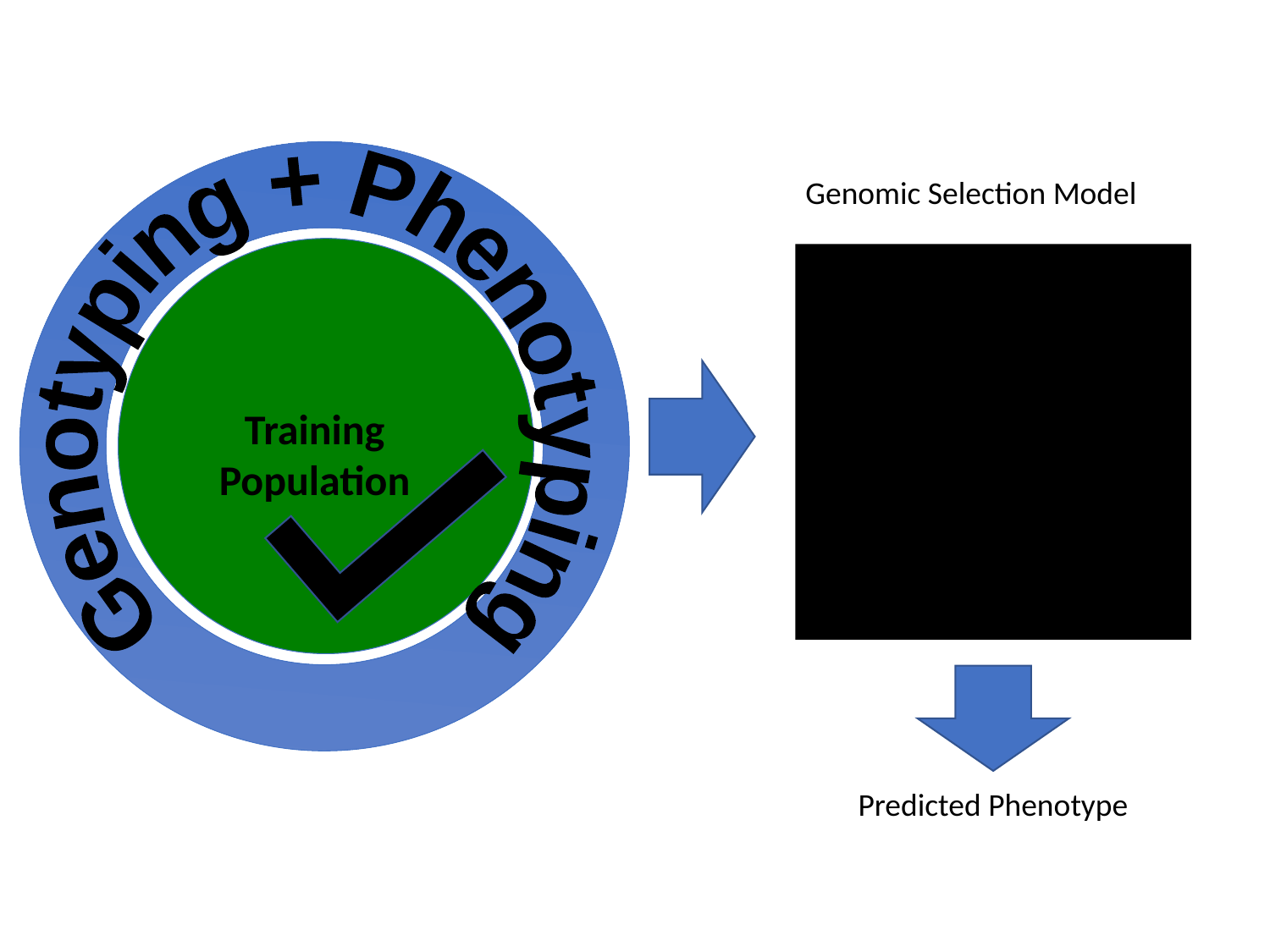

Genotyping + Phenotyping

Training Population
Genomic Selection Model

Predicted Phenotype